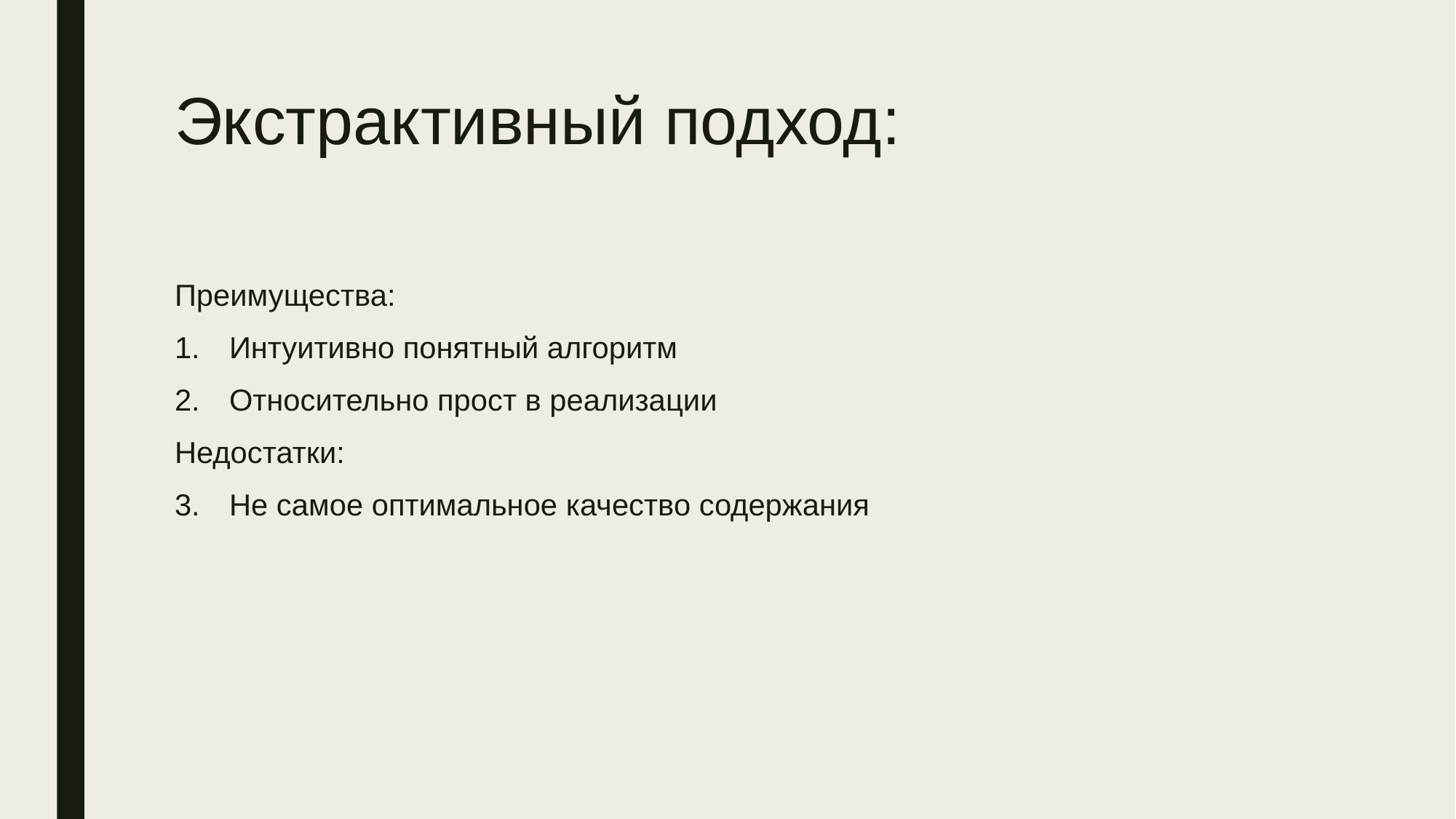

# Экстрактивный подход:
Преимущества:
Интуитивно понятный алгоритм
Относительно прост в реализации
Недостатки:
Не самое оптимальное качество содержания